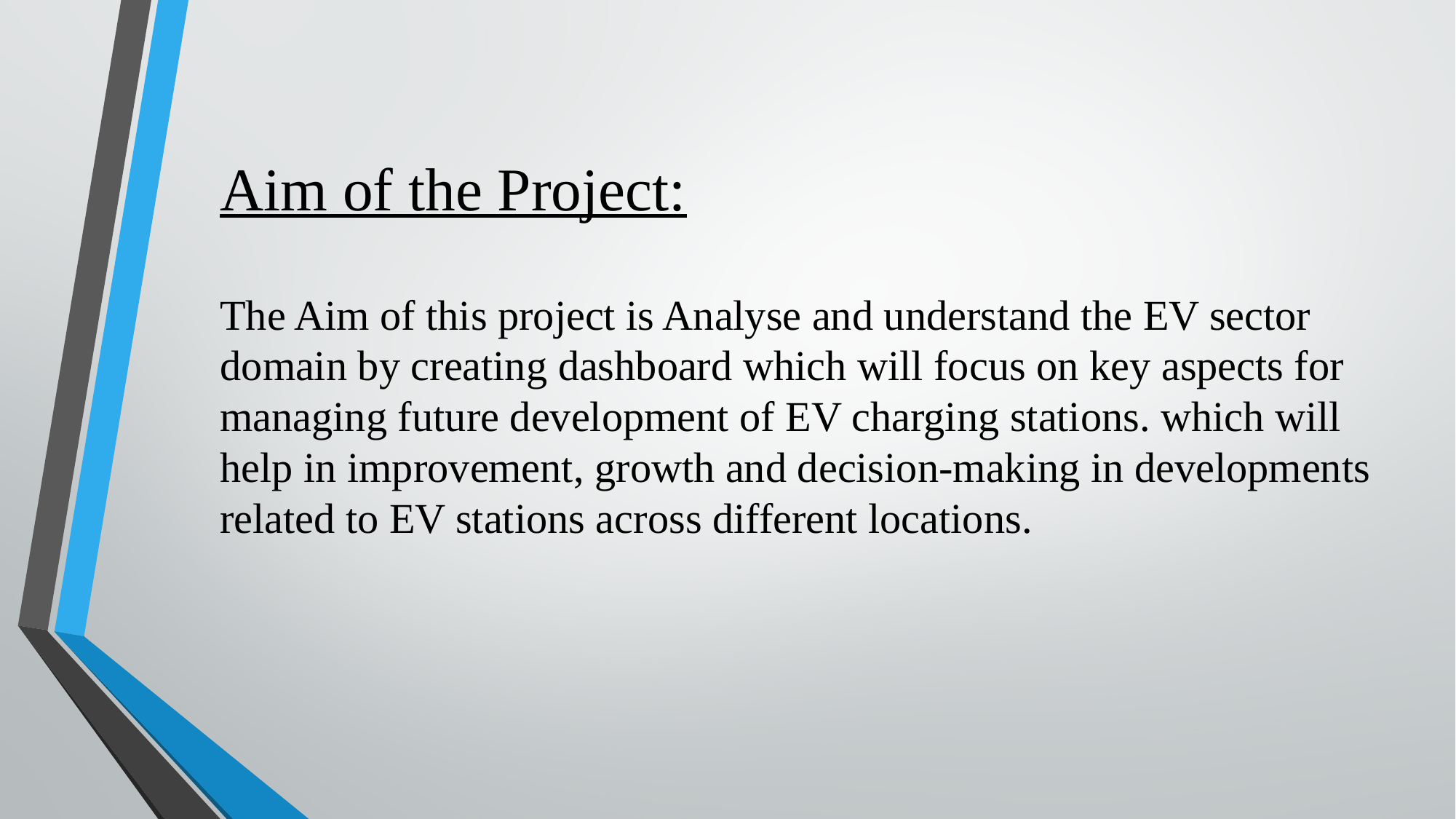

# Aim of the Project:
The Aim of this project is Analyse and understand the EV sector domain by creating dashboard which will focus on key aspects for managing future development of EV charging stations. which will help in improvement, growth and decision-making in developments related to EV stations across different locations.